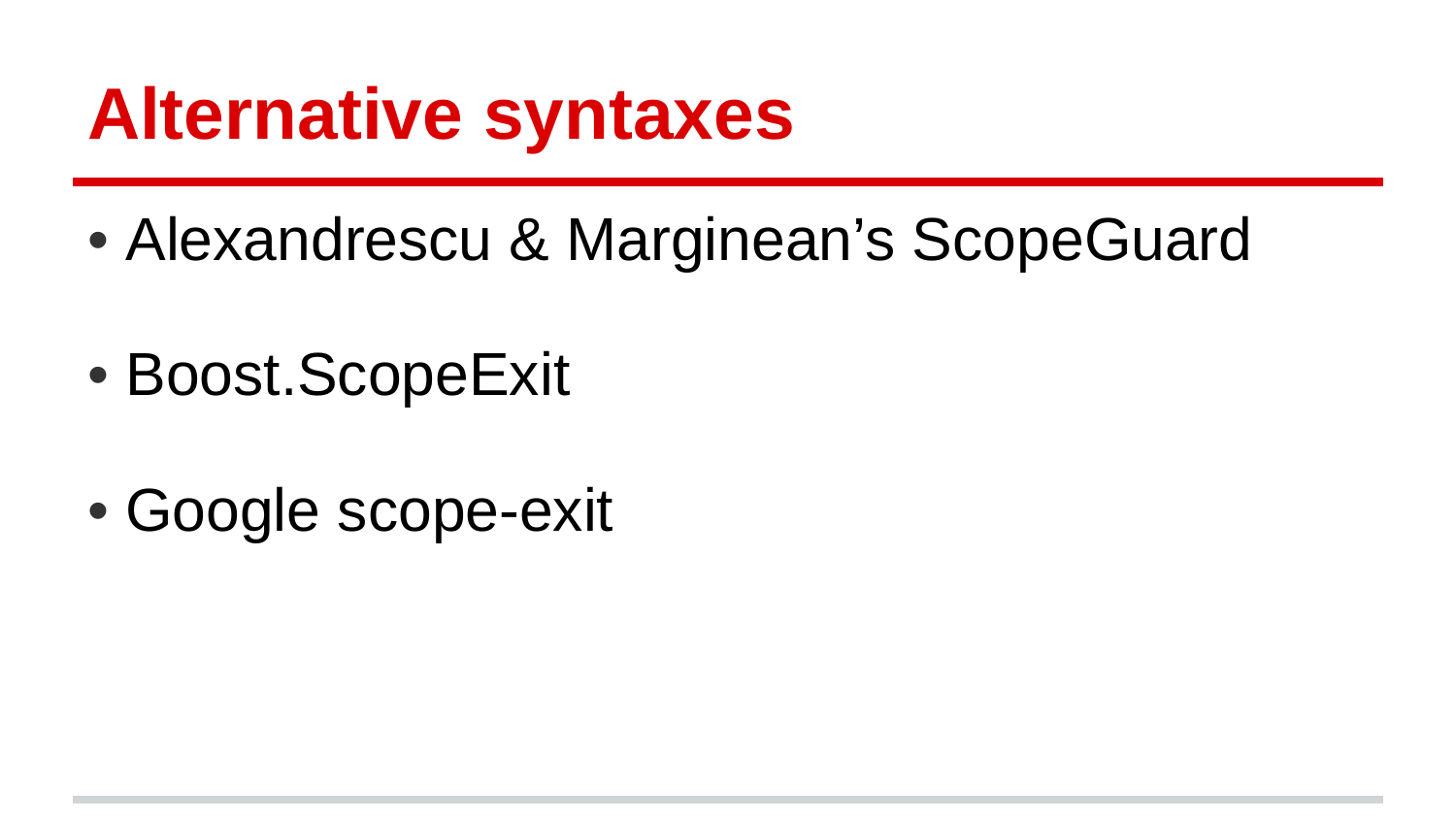

# Alternative syntaxes
• Alexandrescu & Marginean’s ScopeGuard

• Boost.ScopeExit

• Google scope-exit